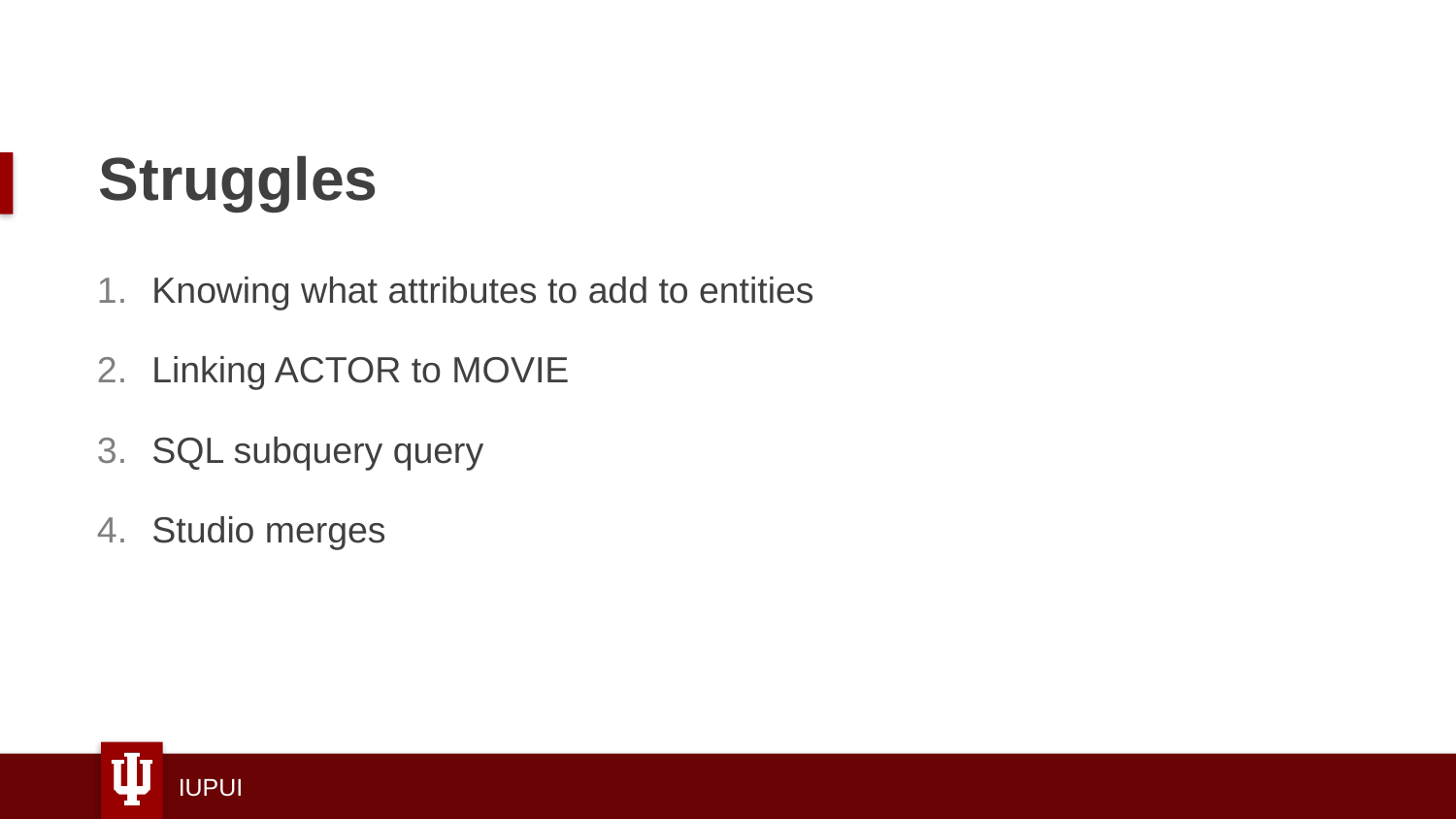

# Struggles
Knowing what attributes to add to entities
Linking ACTOR to MOVIE
SQL subquery query
Studio merges